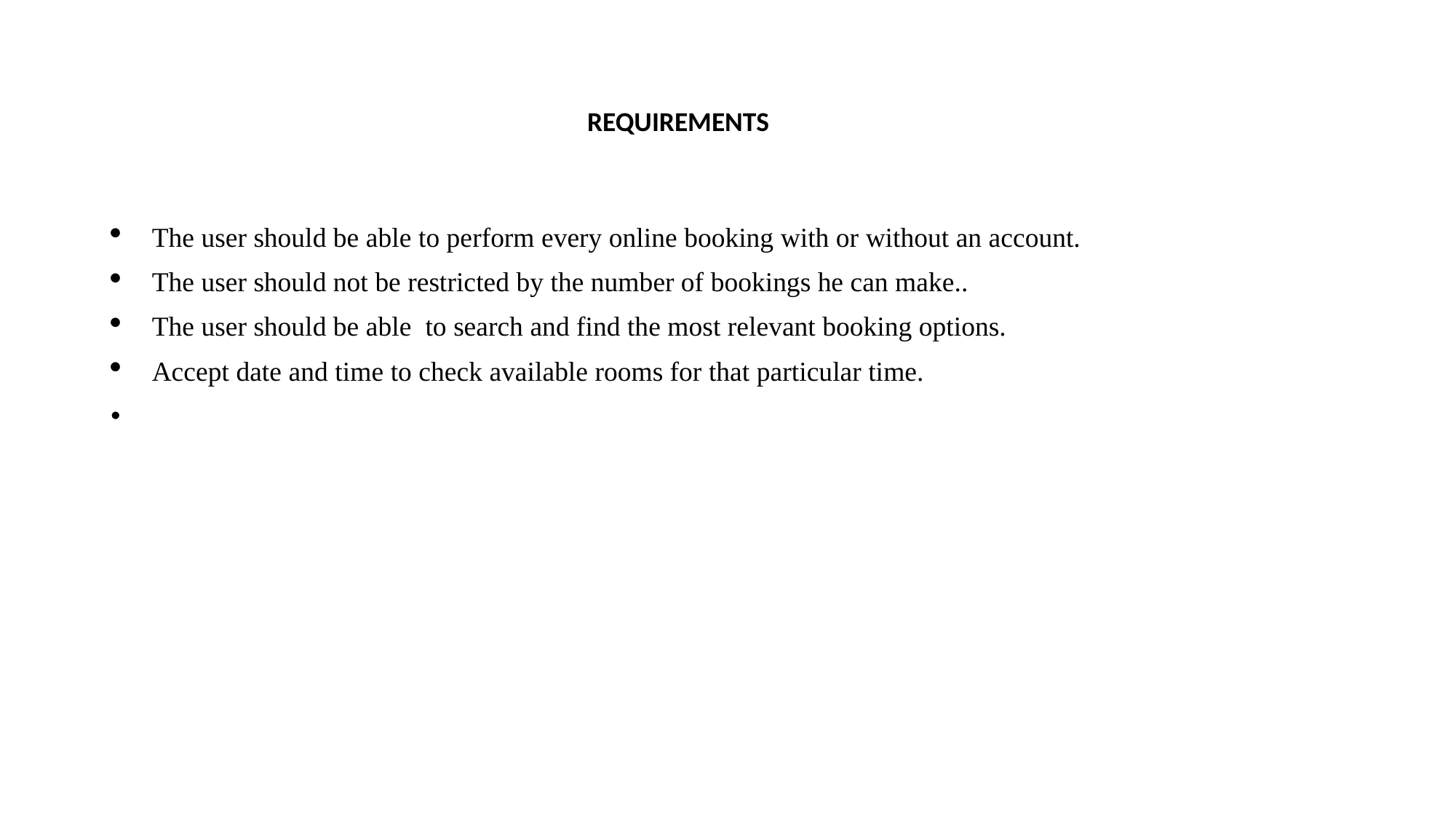

# REQUIREMENTS
The user should be able to perform every online booking with or without an account.
The user should not be restricted by the number of bookings he can make..
The user should be able  to search and find the most relevant booking options.
Accept date and time to check available rooms for that particular time.